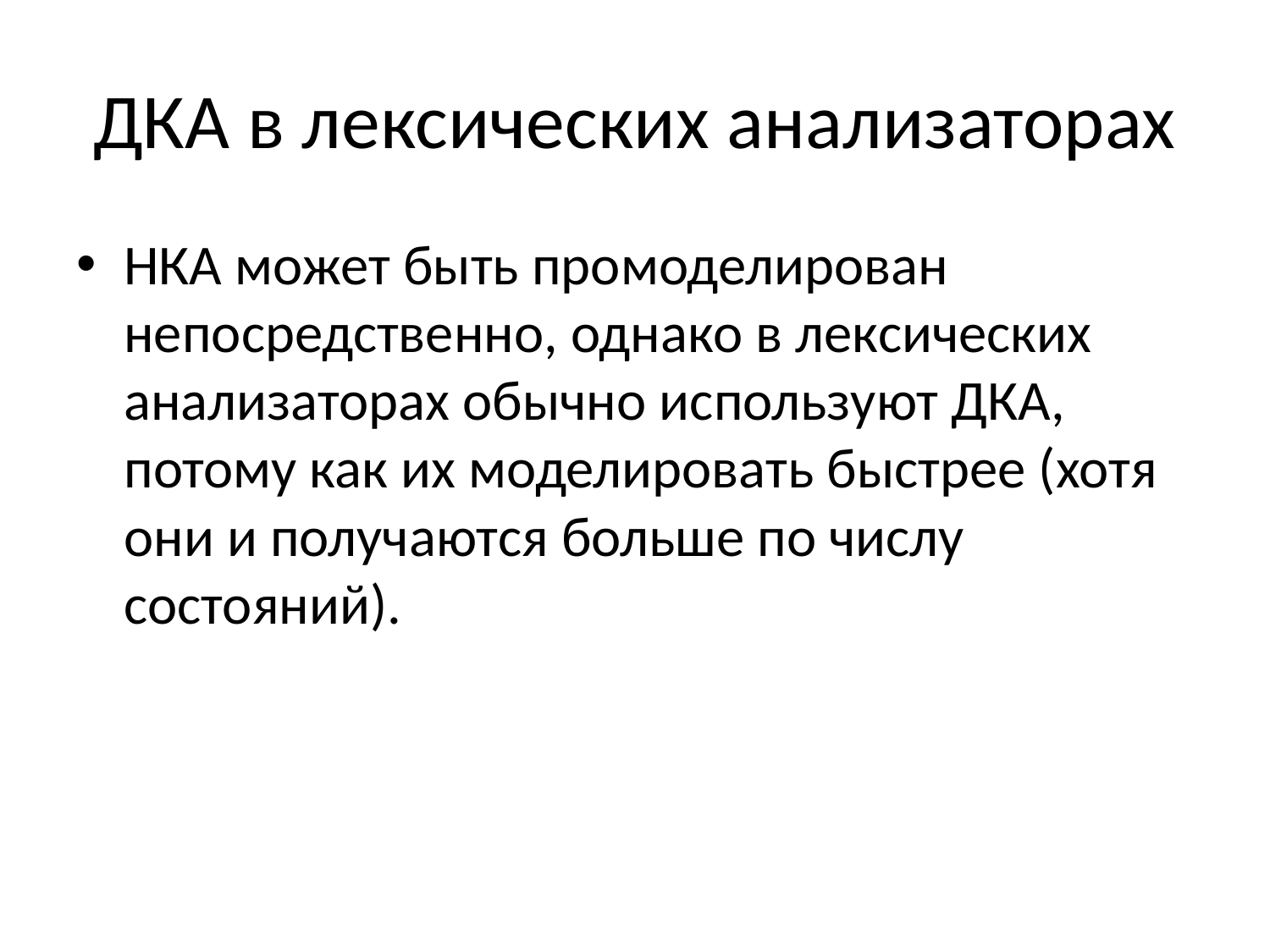

# ДКА в лексических анализаторах
НКА может быть промоделирован непосредственно, однако в лексических анализаторах обычно используют ДКА, потому как их моделировать быстрее (хотя они и получаются больше по числу состояний).